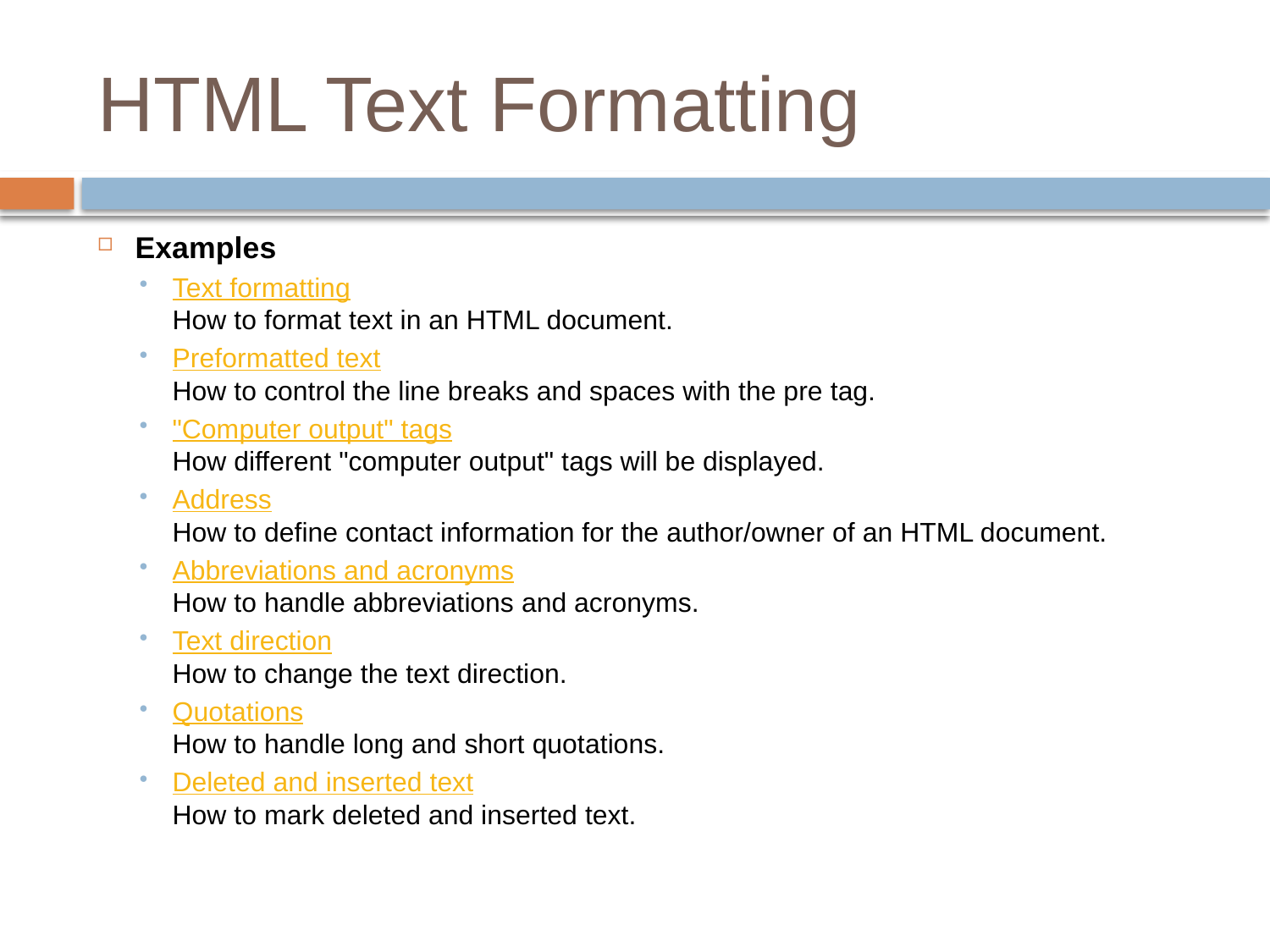

# HTML Text Formatting
Examples
Text formatting
How to format text in an HTML document.
Preformatted text
How to control the line breaks and spaces with the pre tag.
"Computer output" tags
How different "computer output" tags will be displayed.
Address
How to define contact information for the author/owner of an HTML document.
Abbreviations and acronyms
How to handle abbreviations and acronyms.
Text direction
How to change the text direction.
Quotations
How to handle long and short quotations.
Deleted and inserted text
How to mark deleted and inserted text.